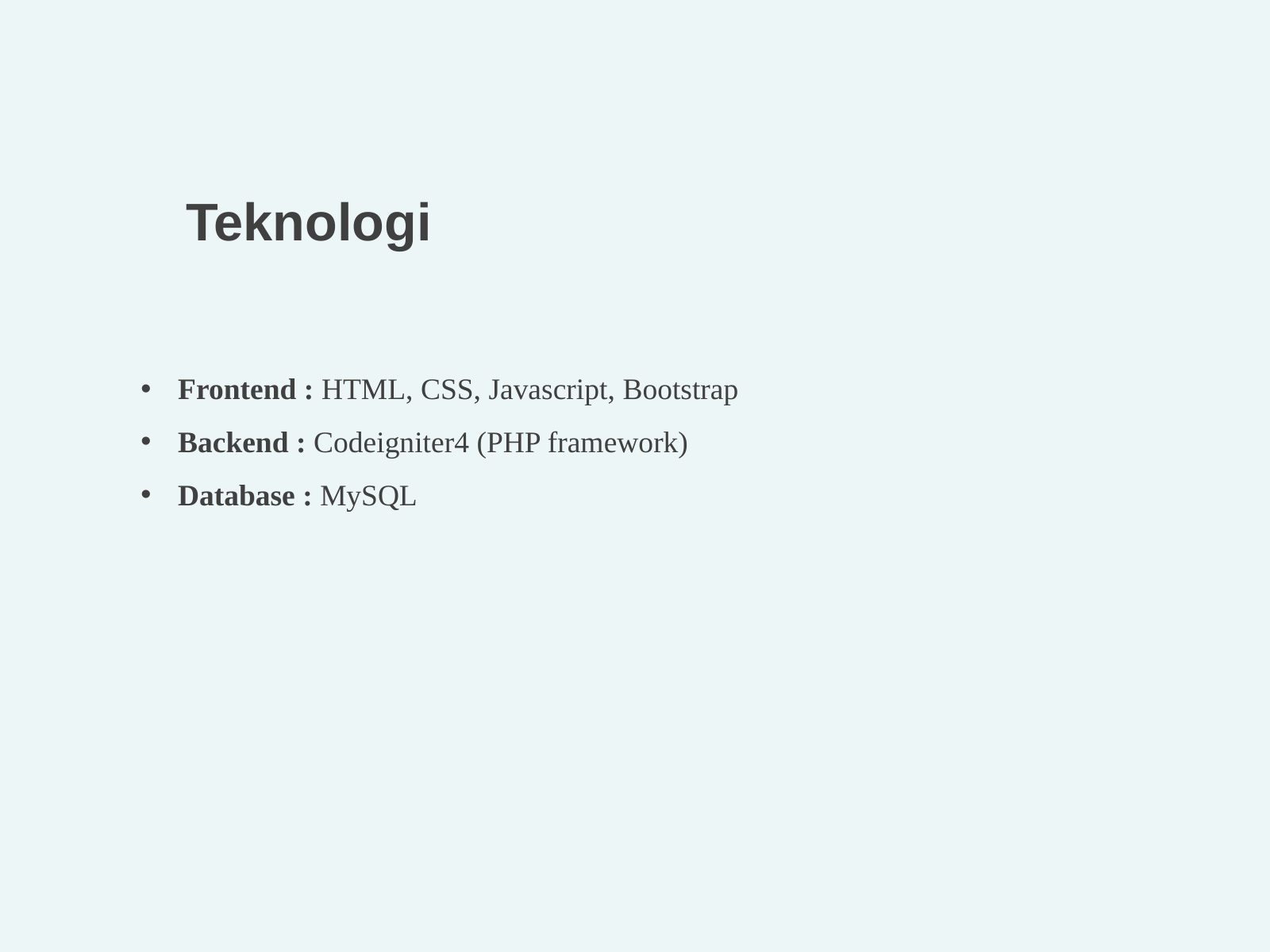

Teknologi
Frontend : HTML, CSS, Javascript, Bootstrap
Backend : Codeigniter4 (PHP framework)
Database : MySQL